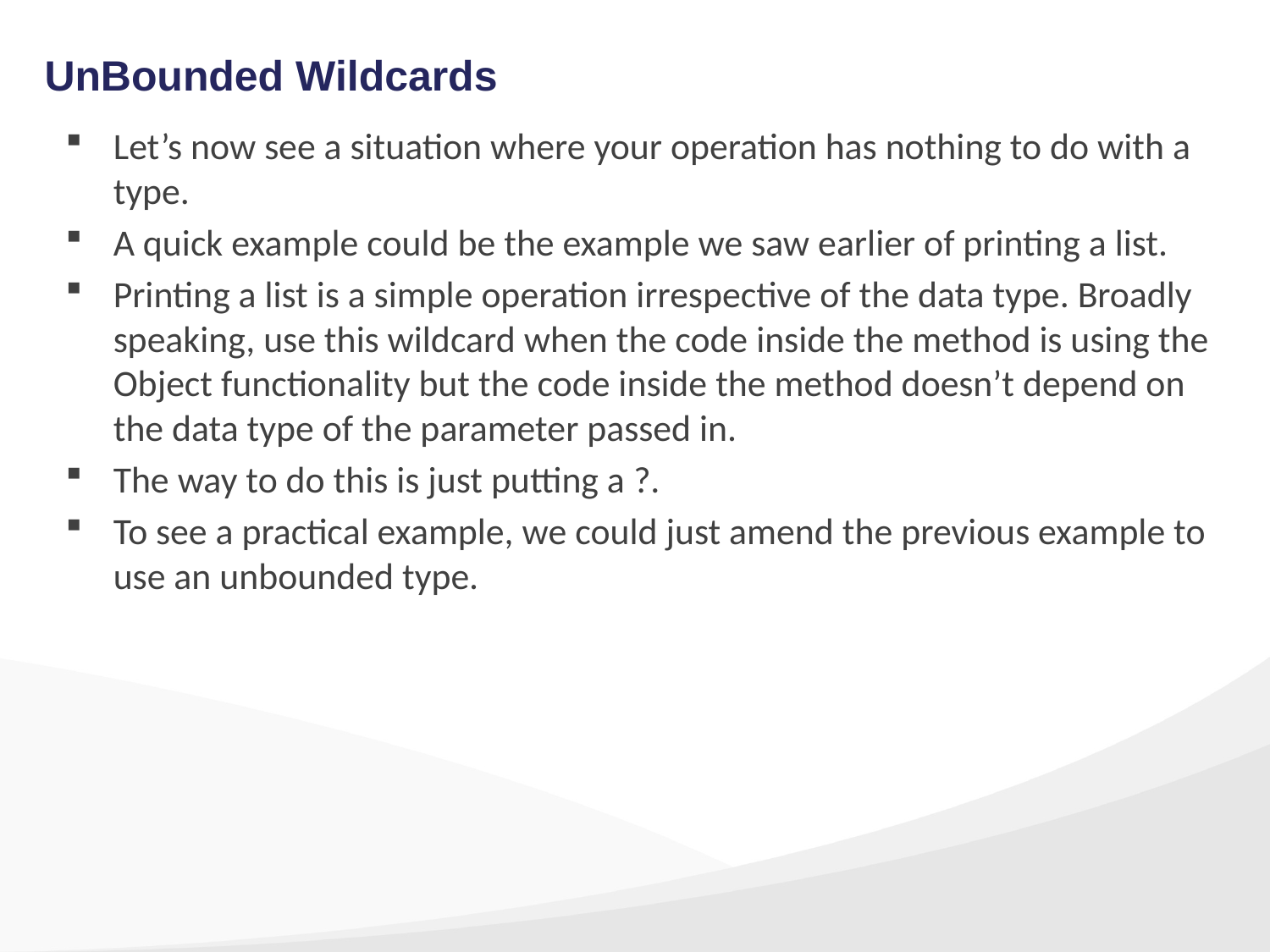

# UnBounded Wildcards
Let’s now see a situation where your operation has nothing to do with a type.
A quick example could be the example we saw earlier of printing a list.
Printing a list is a simple operation irrespective of the data type. Broadly speaking, use this wildcard when the code inside the method is using the Object functionality but the code inside the method doesn’t depend on the data type of the parameter passed in.
The way to do this is just putting a ?.
To see a practical example, we could just amend the previous example to use an unbounded type.